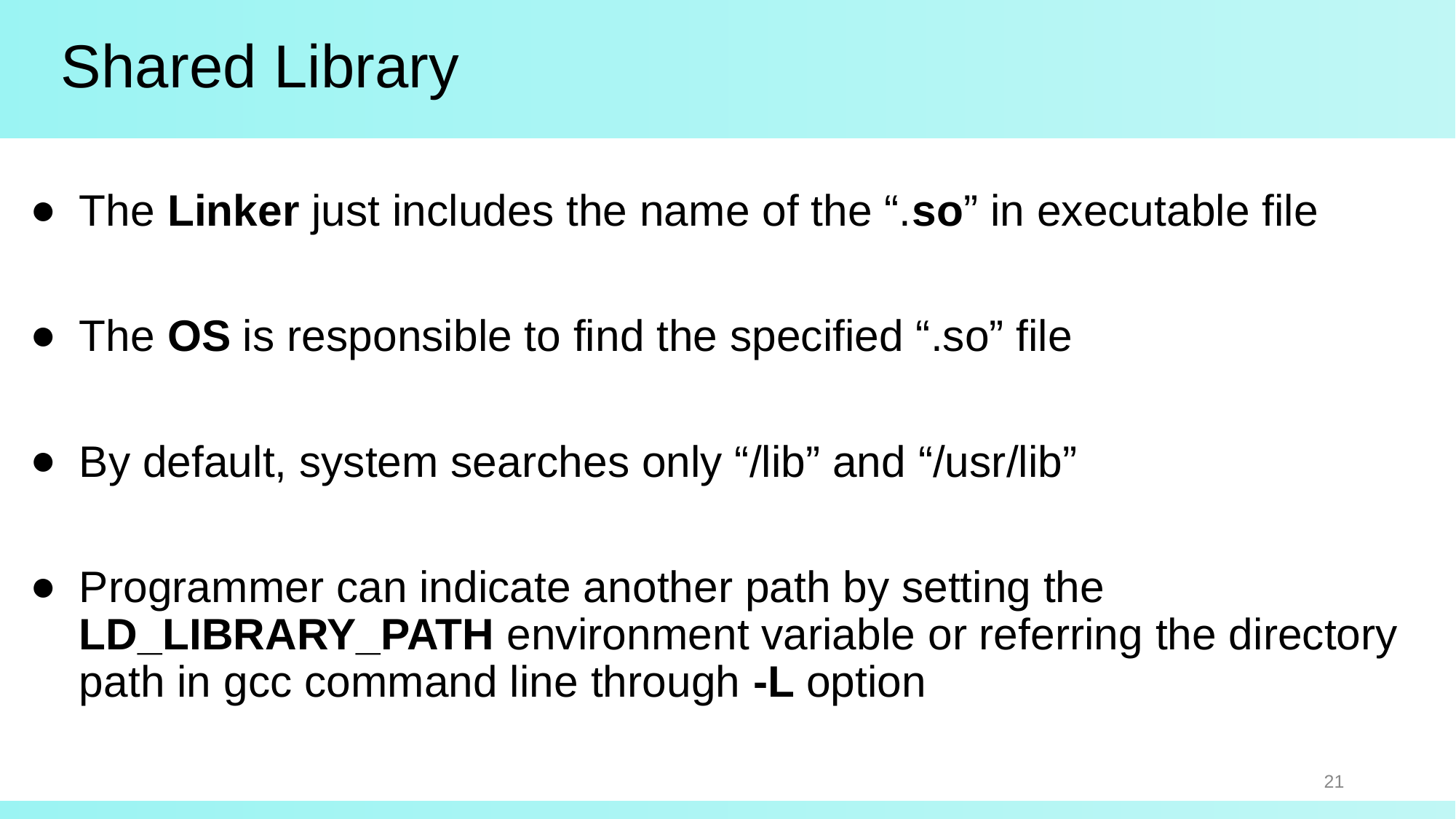

# Shared Library
The Linker just includes the name of the “.so” in executable file

The OS is responsible to find the specified “.so” file

By default, system searches only “/lib” and “/usr/lib”

Programmer can indicate another path by setting the LD_LIBRARY_PATH environment variable or referring the directory path in gcc command line through -L option
21